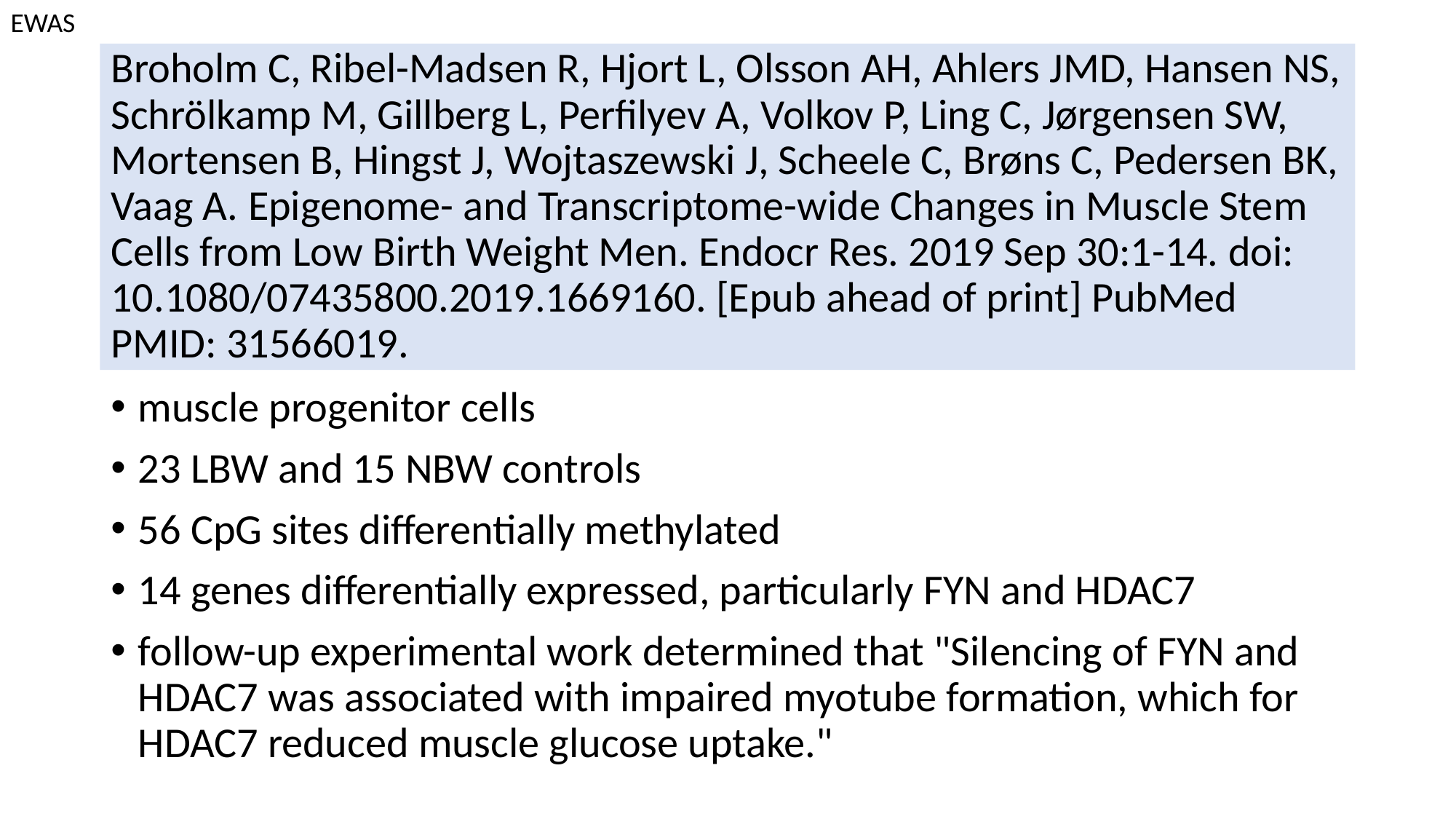

EWAS
# Broholm C, Ribel-Madsen R, Hjort L, Olsson AH, Ahlers JMD, Hansen NS, Schrölkamp M, Gillberg L, Perfilyev A, Volkov P, Ling C, Jørgensen SW, Mortensen B, Hingst J, Wojtaszewski J, Scheele C, Brøns C, Pedersen BK, Vaag A. Epigenome- and Transcriptome-wide Changes in Muscle Stem Cells from Low Birth Weight Men. Endocr Res. 2019 Sep 30:1-14. doi: 10.1080/07435800.2019.1669160. [Epub ahead of print] PubMed PMID: 31566019.
muscle progenitor cells
23 LBW and 15 NBW controls
56 CpG sites differentially methylated
14 genes differentially expressed, particularly FYN and HDAC7
follow-up experimental work determined that "Silencing of FYN and HDAC7 was associated with impaired myotube formation, which for HDAC7 reduced muscle glucose uptake."